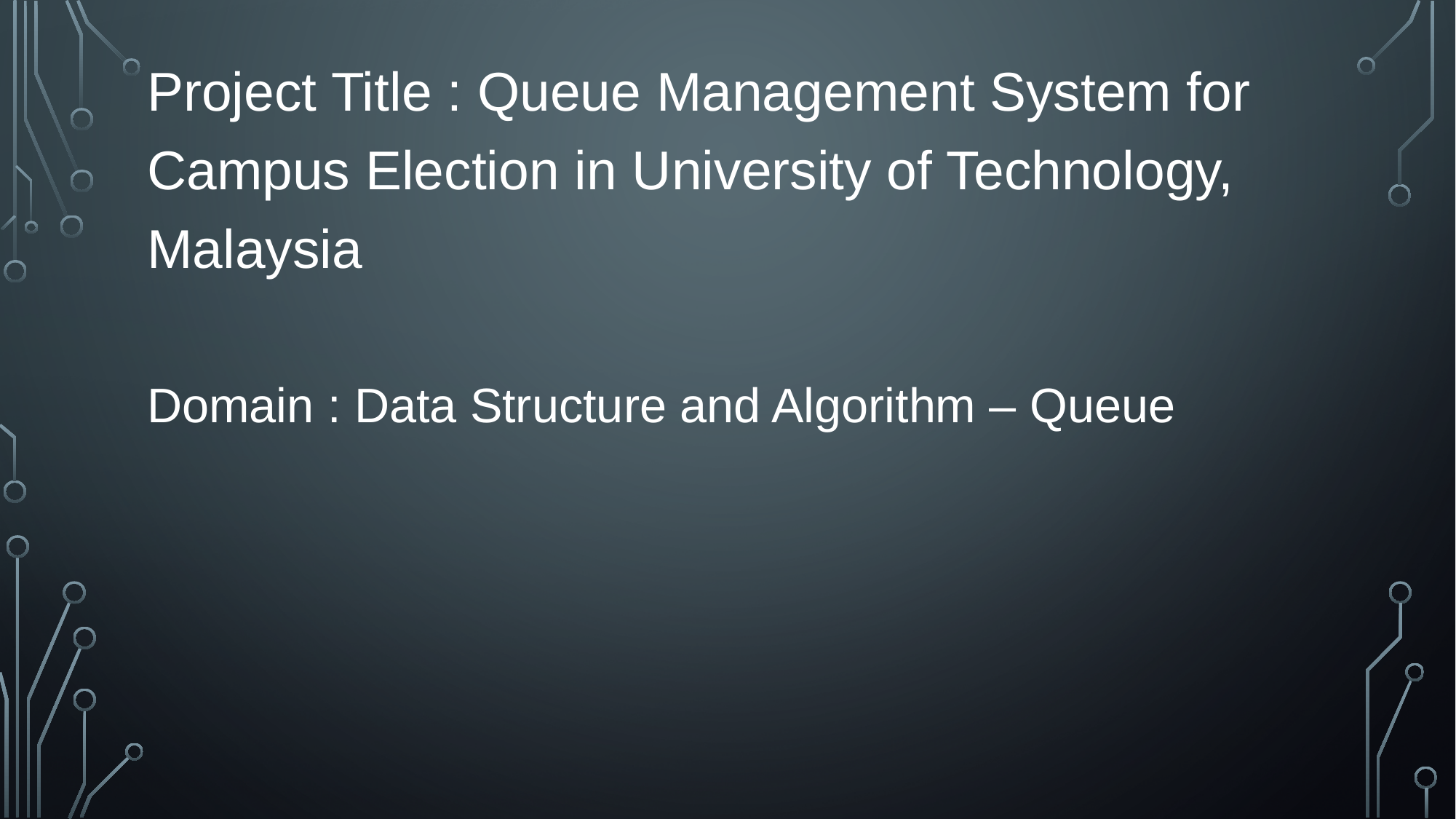

Project Title : Queue Management System for Campus Election in University of Technology, Malaysia

Domain : Data Structure and Algorithm – Queue